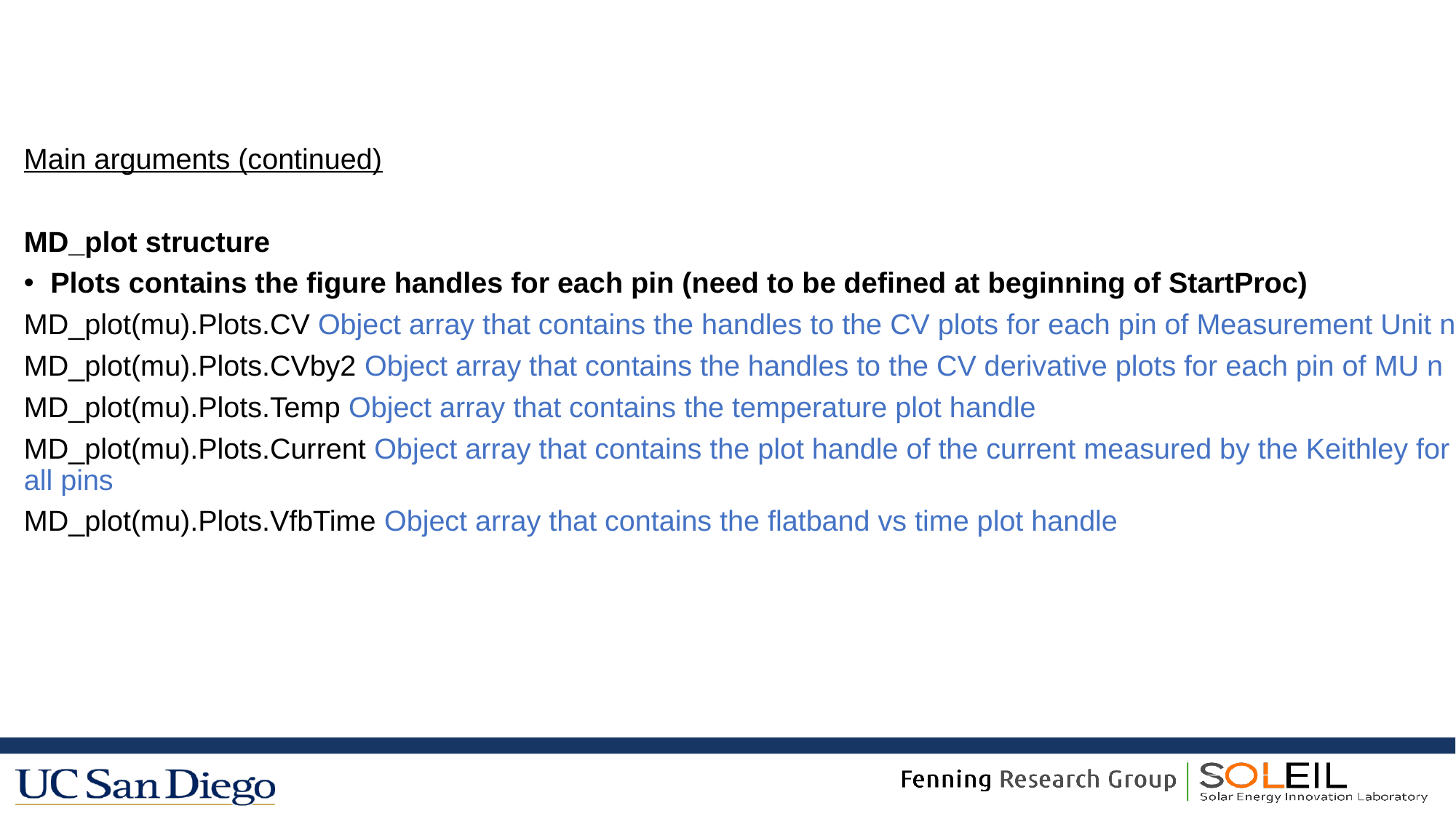

#
Main arguments (continued)

MD_plot structure
Plots contains the figure handles for each pin (need to be defined at beginning of StartProc)
MD_plot(mu).Plots.CV Object array that contains the handles to the CV plots for each pin of Measurement Unit n
MD_plot(mu).Plots.CVby2 Object array that contains the handles to the CV derivative plots for each pin of MU n
MD_plot(mu).Plots.Temp Object array that contains the temperature plot handle
MD_plot(mu).Plots.Current Object array that contains the plot handle of the current measured by the Keithley for all pins
MD_plot(mu).Plots.VfbTime Object array that contains the flatband vs time plot handle